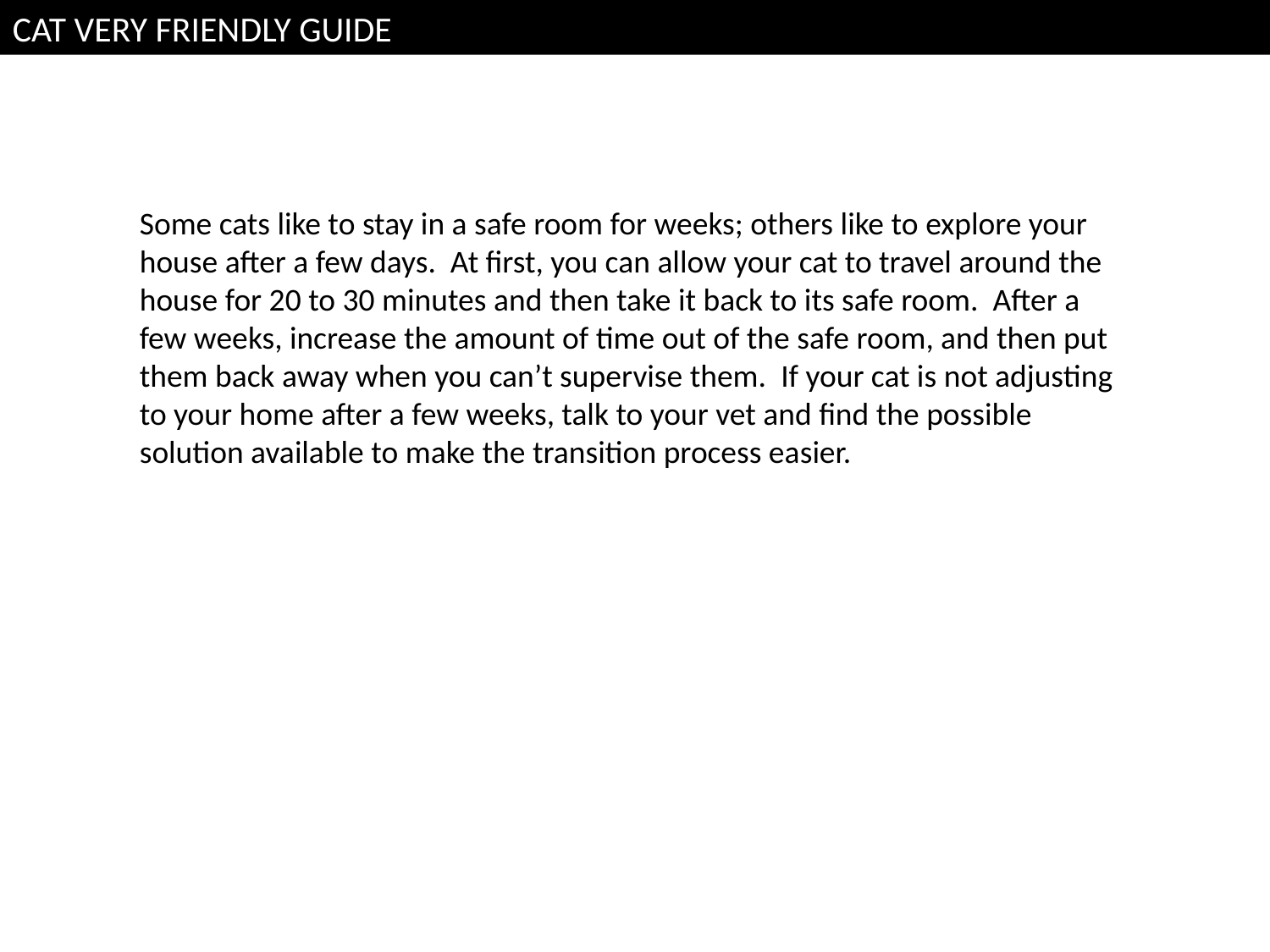

CAT VERY FRIENDLY GUIDE

Some cats like to stay in a safe room for weeks; others like to explore your house after a few days.  At first, you can allow your cat to travel around the house for 20 to 30 minutes and then take it back to its safe room.  After a few weeks, increase the amount of time out of the safe room, and then put them back away when you can’t supervise them.  If your cat is not adjusting to your home after a few weeks, talk to your vet and find the possible solution available to make the transition process easier.